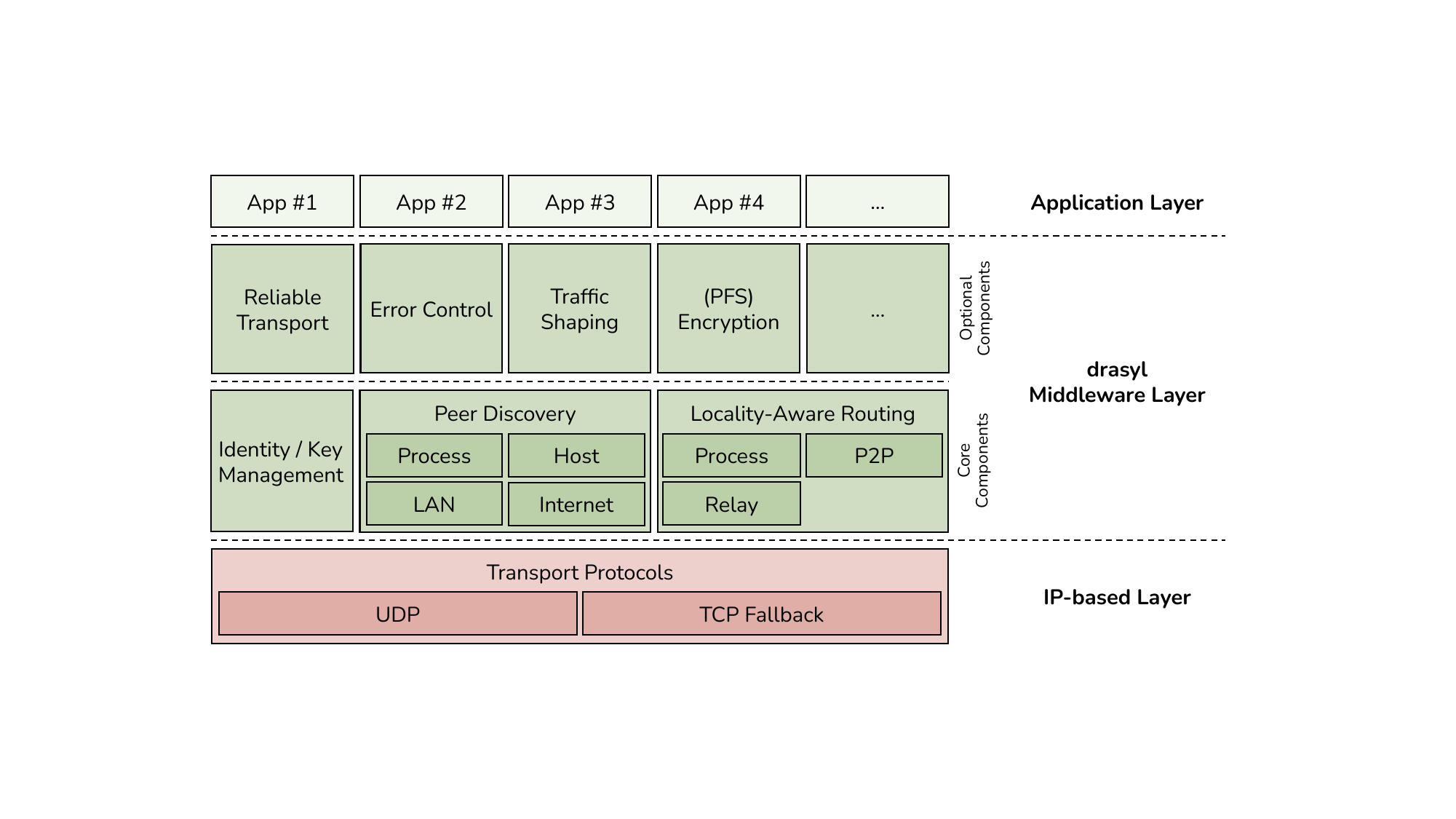

…
App #2
App #3
App #4
App #1
Application Layer
Traffic Shaping
…
Error Control
(PFS) Encryption
Reliable Transport
Optional Components
drasyl
Middleware Layer
Identity / Key Management
Locality-Aware Routing
Peer Discovery
Process
P2P
Process
Host
Core Components
Relay
LAN
Internet
IP-based Layer
Transport Protocols
UDP
TCP Fallback